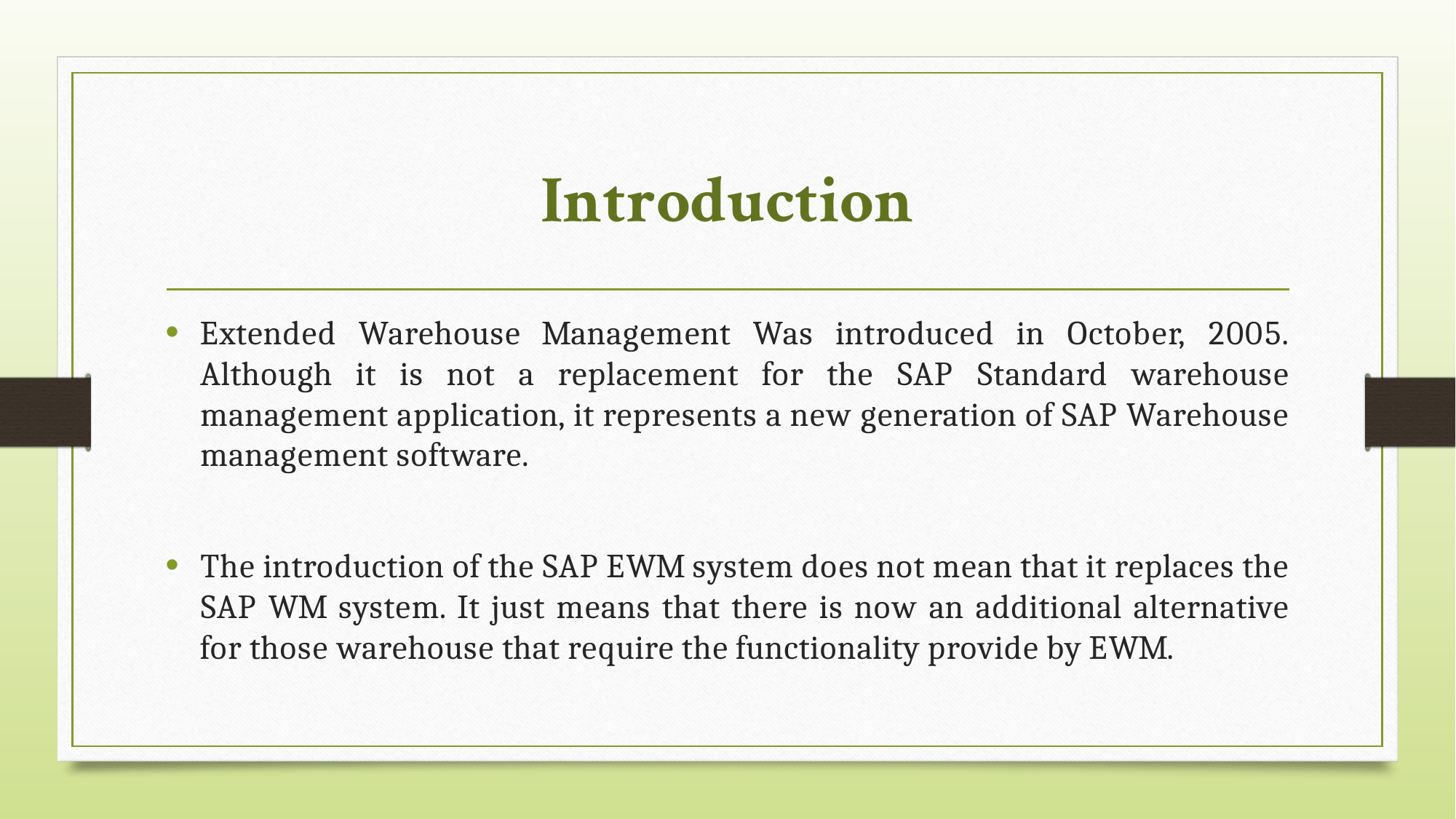

# Introduction
Extended Warehouse Management Was introduced in October, 2005. Although it is not a replacement for the SAP Standard warehouse management application, it represents a new generation of SAP Warehouse management software.

The introduction of the SAP EWM system does not mean that it replaces the SAP WM system. It just means that there is now an additional alternative for those warehouse that require the functionality provide by EWM.